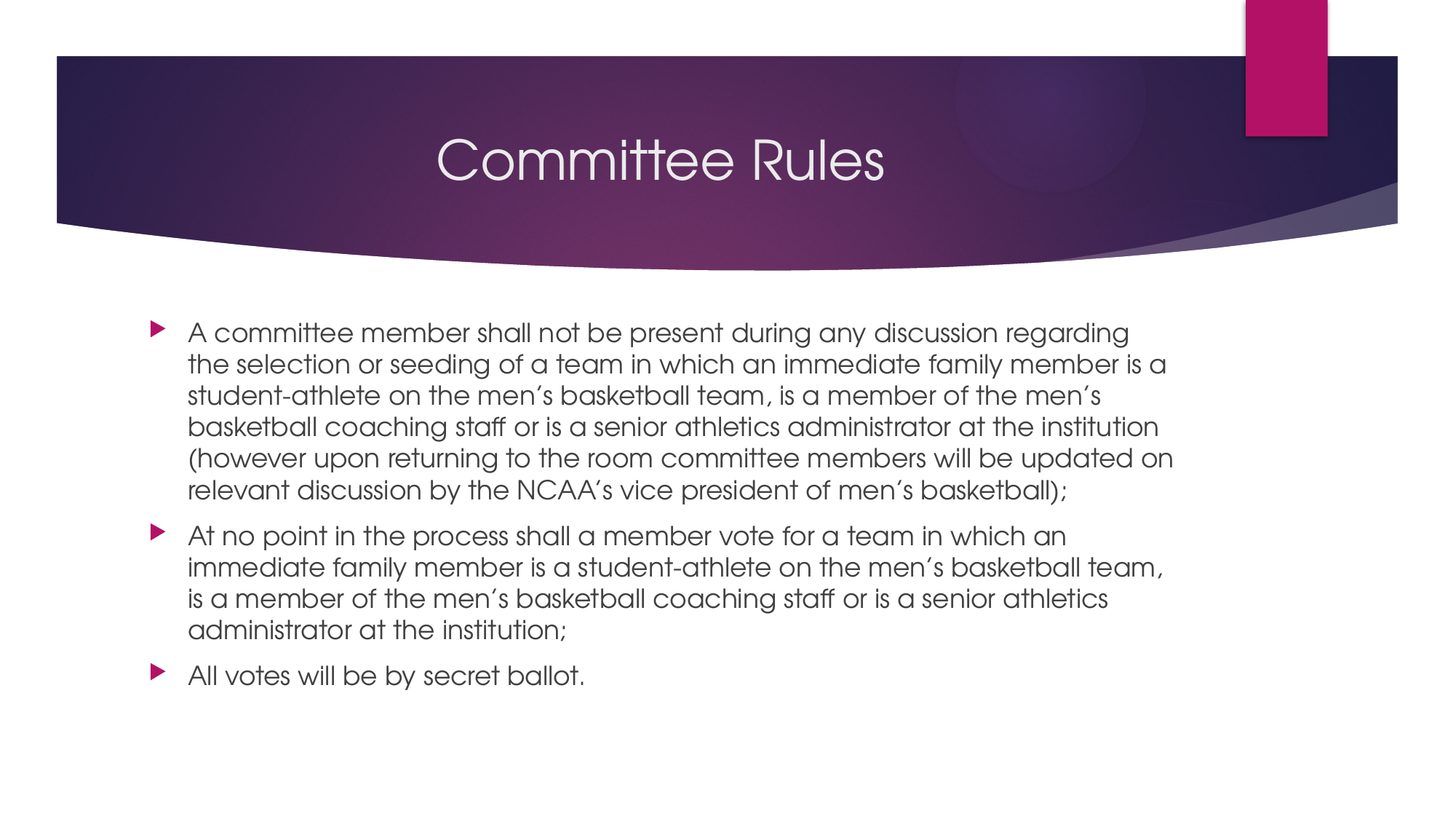

# Committee Rules
A committee member shall not be present during any discussion regarding the selection or seeding of a team in which an immediate family member is a student-athlete on the men’s basketball team, is a member of the men’s basketball coaching staff or is a senior athletics administrator at the institution (however upon returning to the room committee members will be updated on relevant discussion by the NCAA’s vice president of men’s basketball);
At no point in the process shall a member vote for a team in which an immediate family member is a student-athlete on the men’s basketball team, is a member of the men’s basketball coaching staff or is a senior athletics administrator at the institution;
All votes will be by secret ballot.